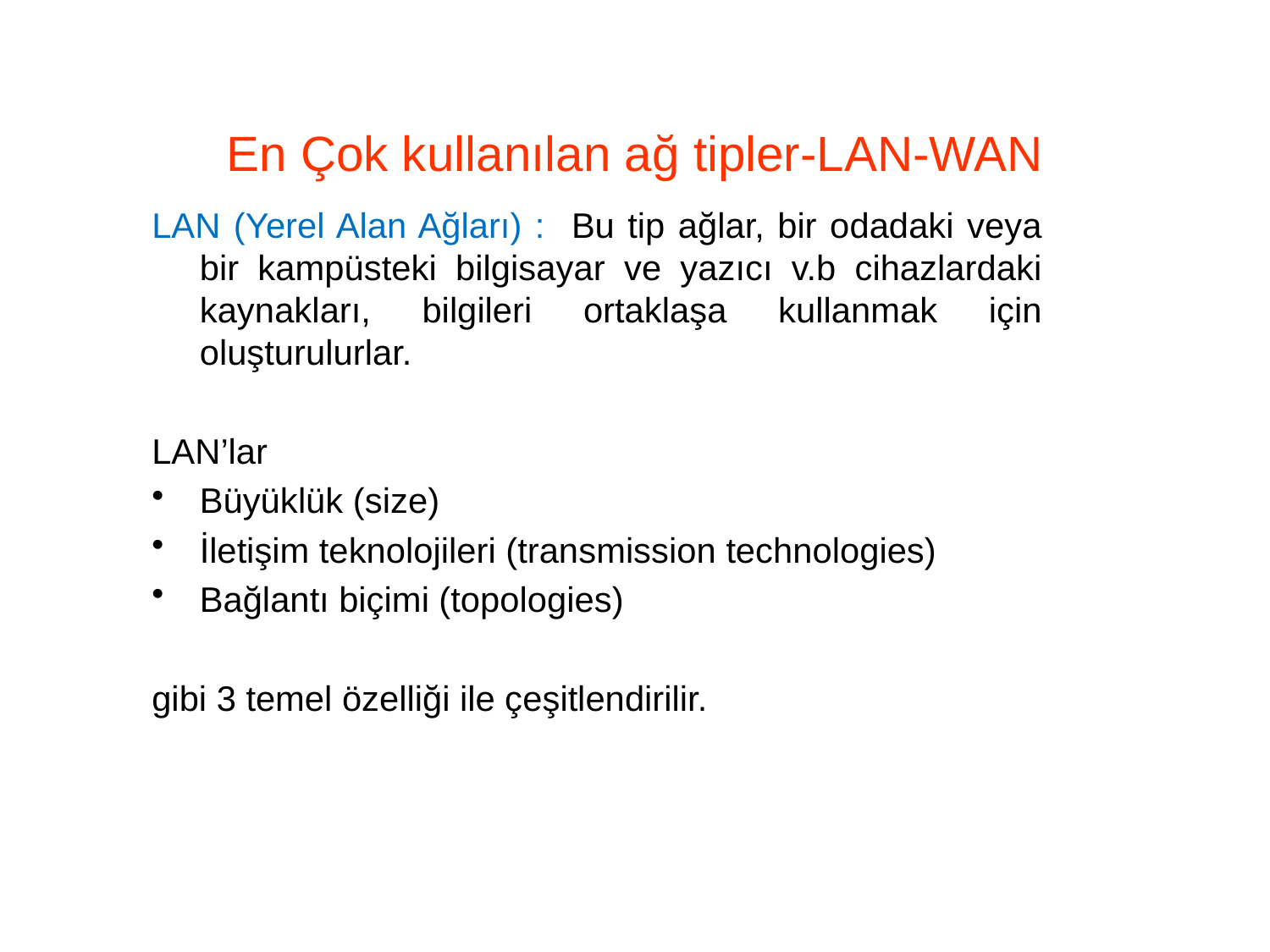

# En Çok kullanılan ağ tipler-LAN-WAN
LAN (Yerel Alan Ağları) :  Bu tip ağlar, bir odadaki veya bir kampüsteki bilgisayar ve yazıcı v.b cihazlardaki kaynakları, bilgileri ortaklaşa kullanmak için oluşturulurlar.

LAN’lar
Büyüklük (size)
İletişim teknolojileri (transmission technologies)
Bağlantı biçimi (topologies)

gibi 3 temel özelliği ile çeşitlendirilir.